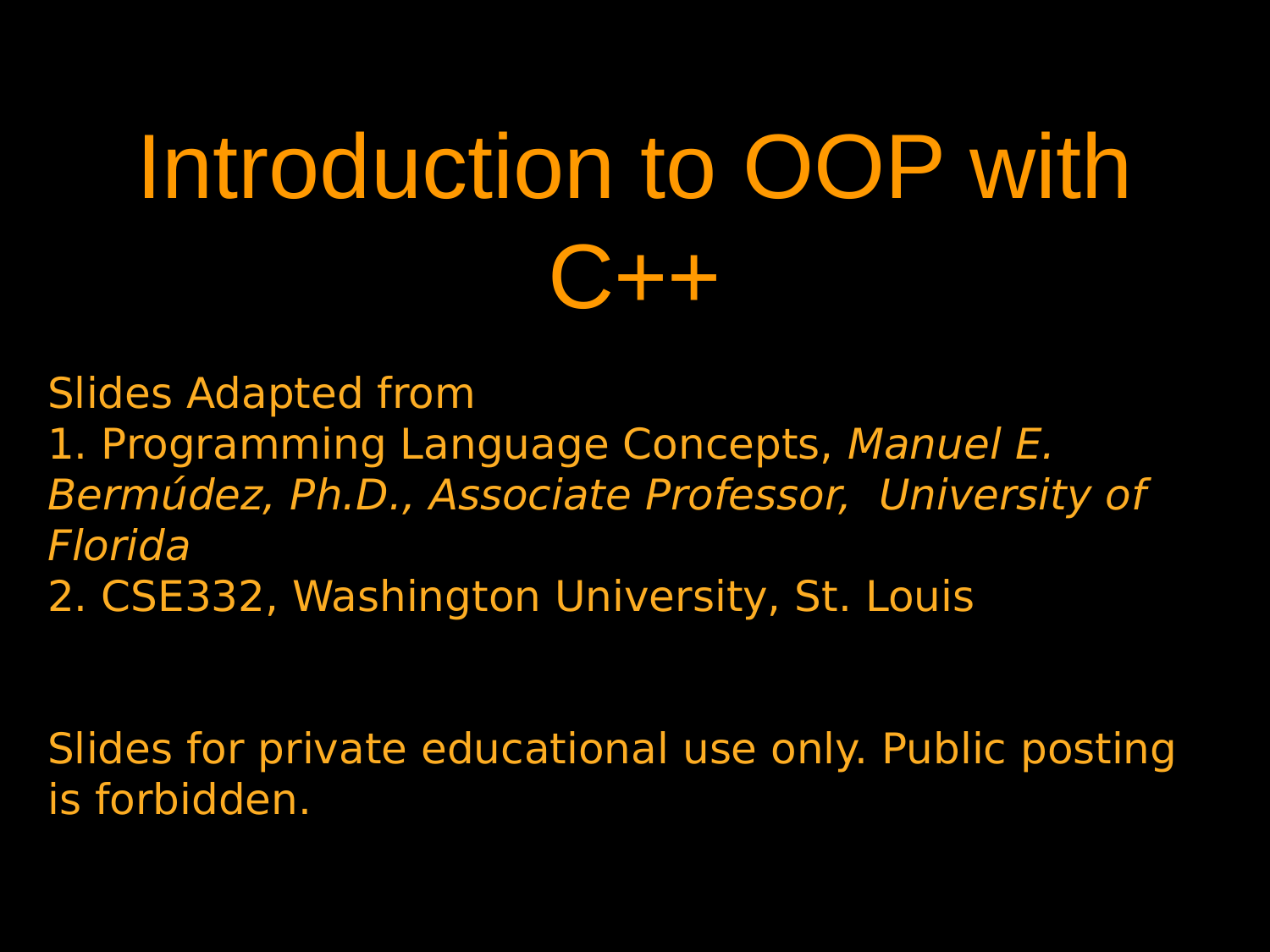

# Introduction to OOP with C++
Slides Adapted from
1. Programming Language Concepts, Manuel E. Bermúdez, Ph.D., Associate Professor,  University of Florida
2. CSE332, Washington University, St. Louis

Slides for private educational use only. Public posting is forbidden.

Associate Professor
University of Florida

Associate Professor
University of Florida